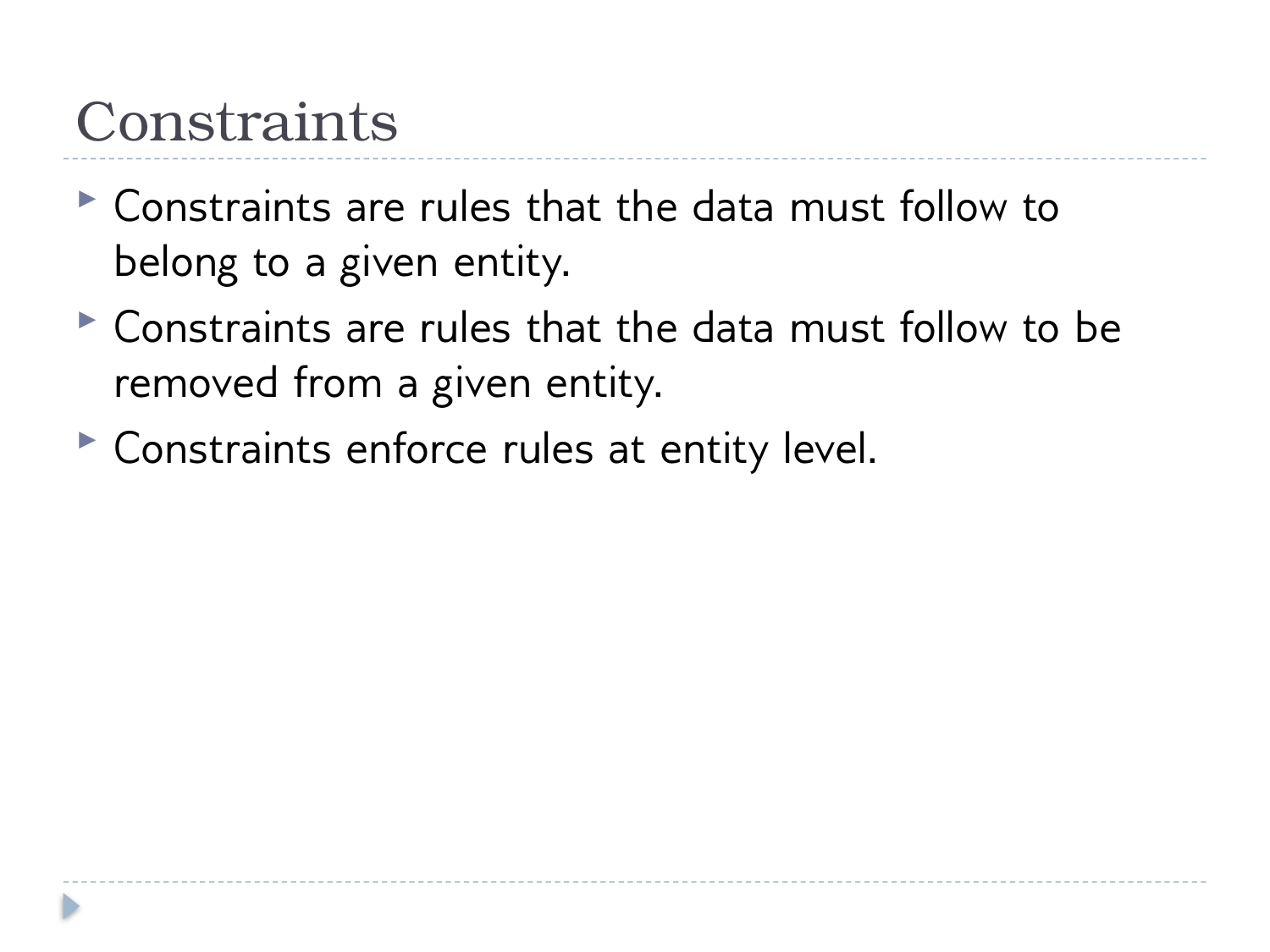

# Constraints
Constraints are rules that the data must follow to belong to a given entity.
Constraints are rules that the data must follow to be removed from a given entity.
Constraints enforce rules at entity level.